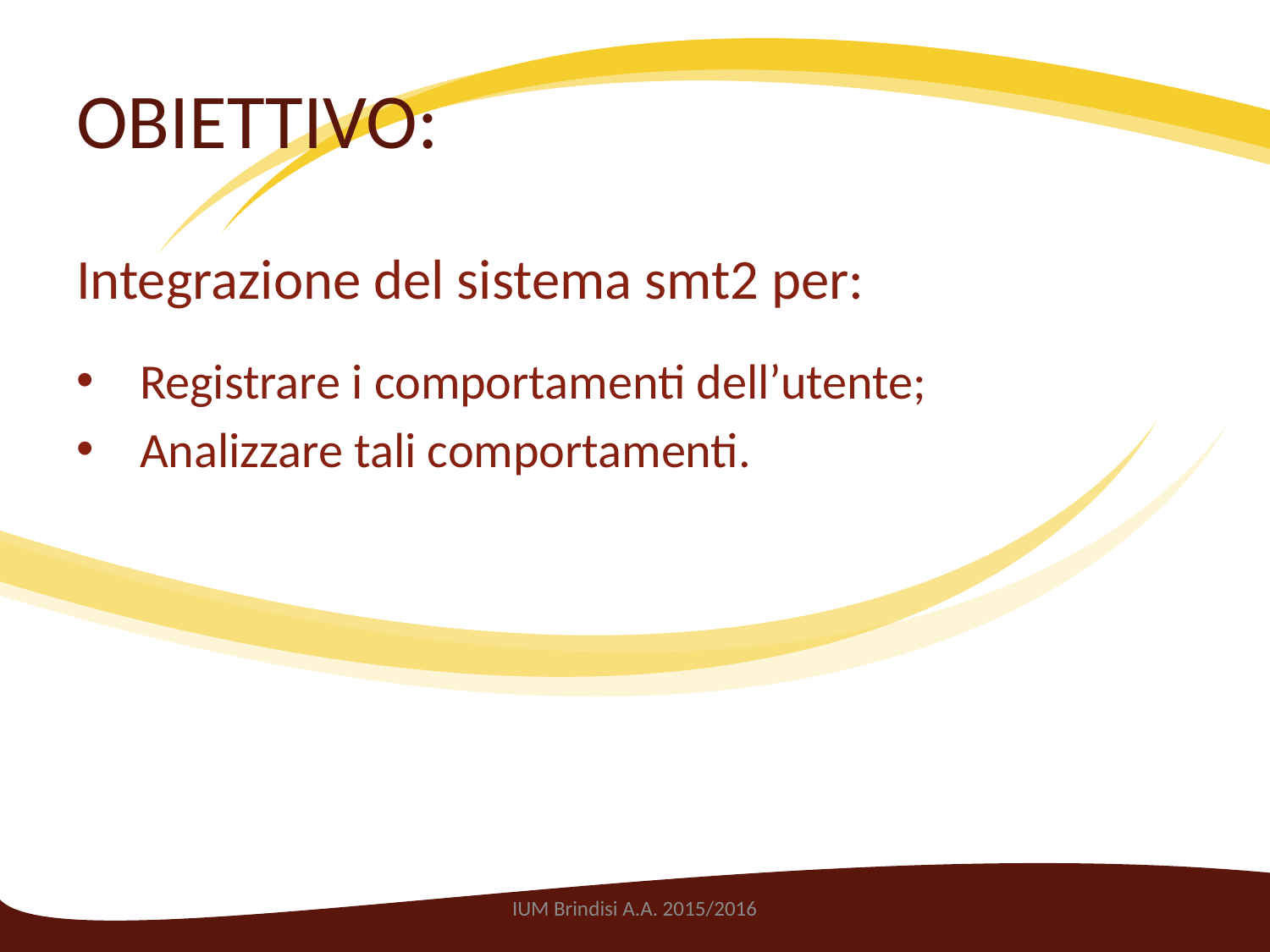

# OBIETTIVO:
Integrazione del sistema smt2 per:
Registrare i comportamenti dell’utente;
Analizzare tali comportamenti.
IUM Brindisi A.A. 2015/2016